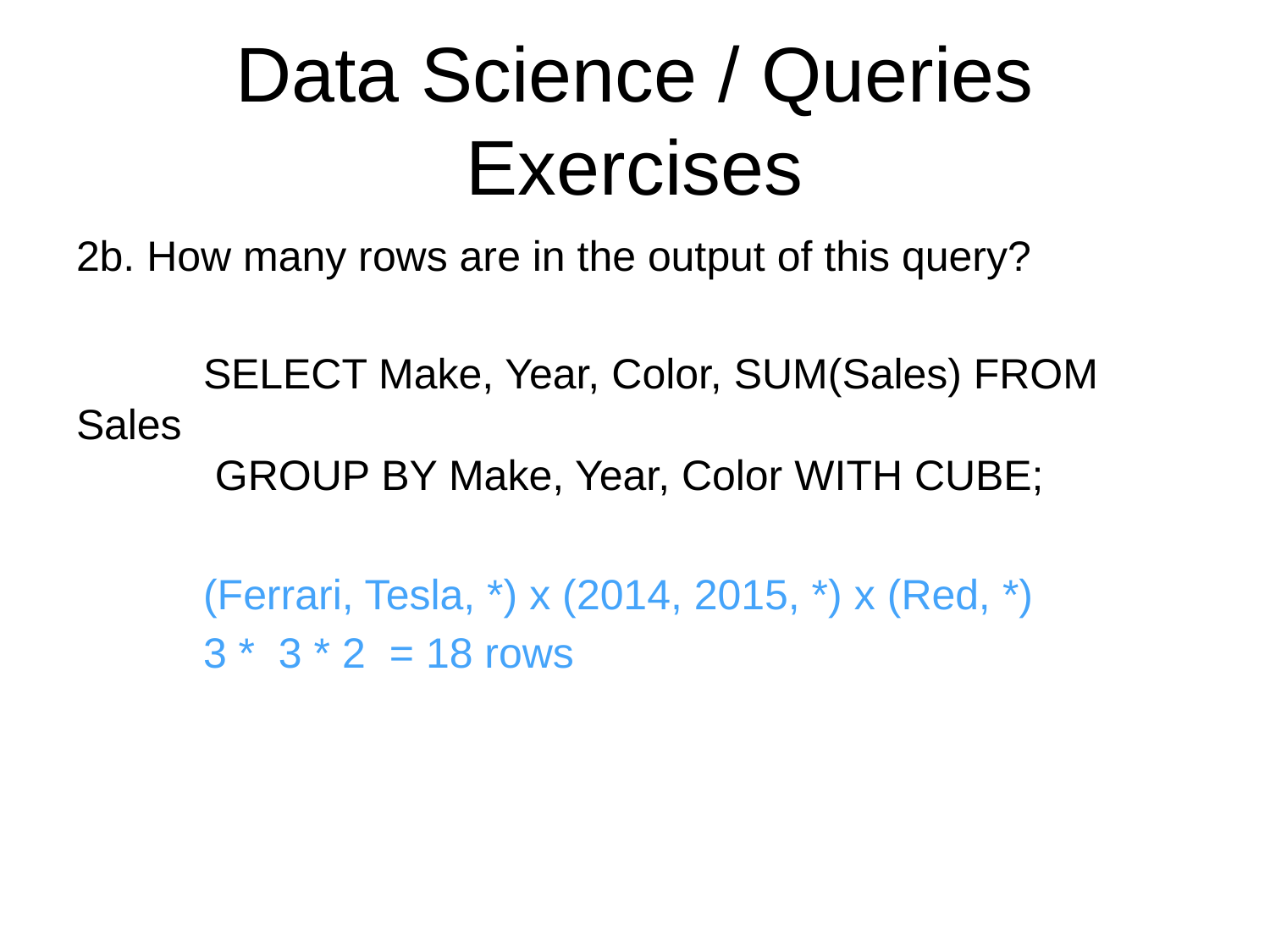

# Data Science / Queries Exercises
2b. How many rows are in the output of this query?

	SELECT Make, Year, Color, SUM(Sales) FROM Sales
 	 GROUP BY Make, Year, Color WITH CUBE;

	(Ferrari, Tesla, *) x (2014, 2015, *) x (Red, *)
	3 *  3 * 2  = 18 rows